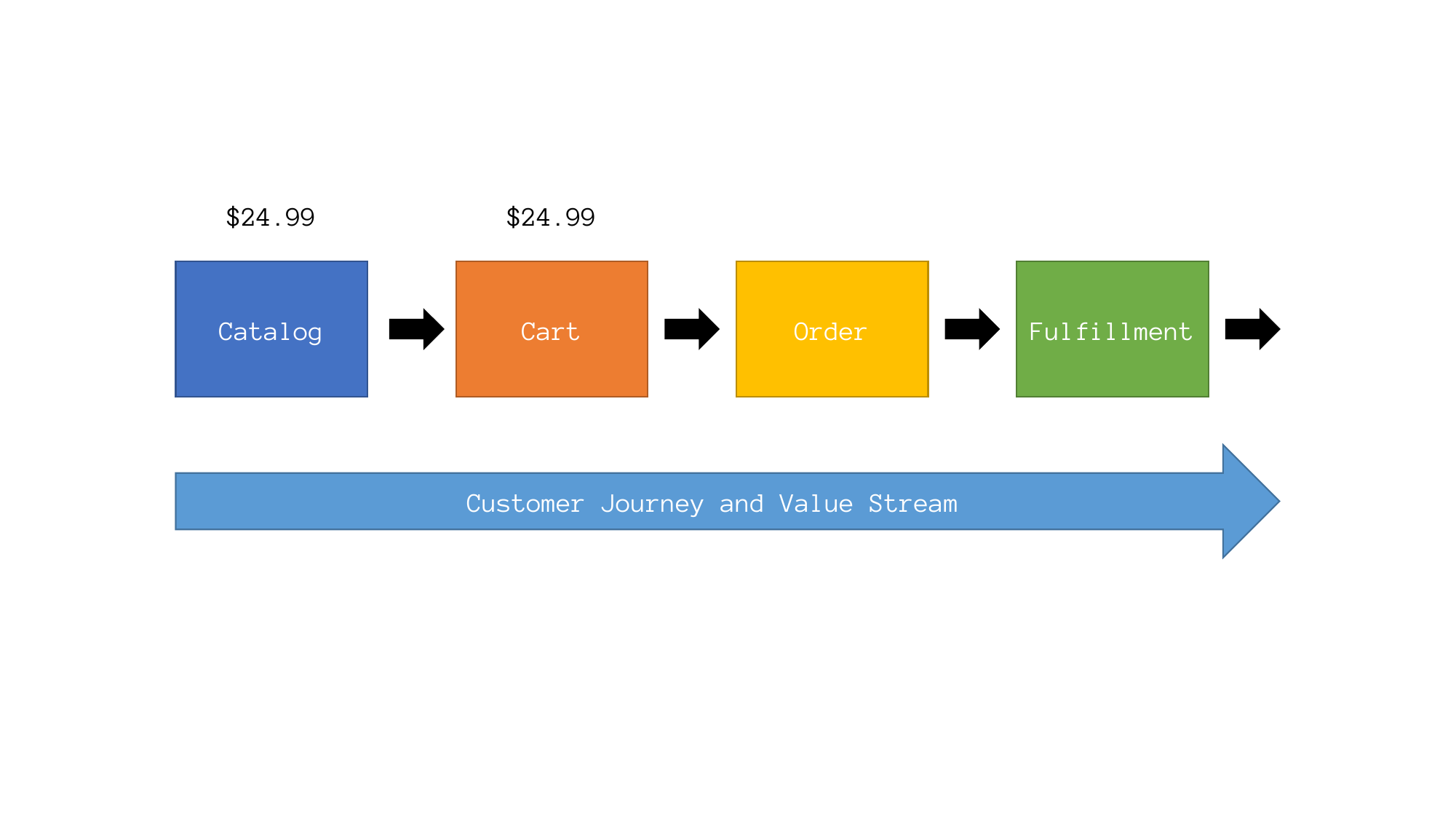

$24.99
$24.99
Catalog
Cart
Order
Fulfillment

Customer Journey and Value Stream